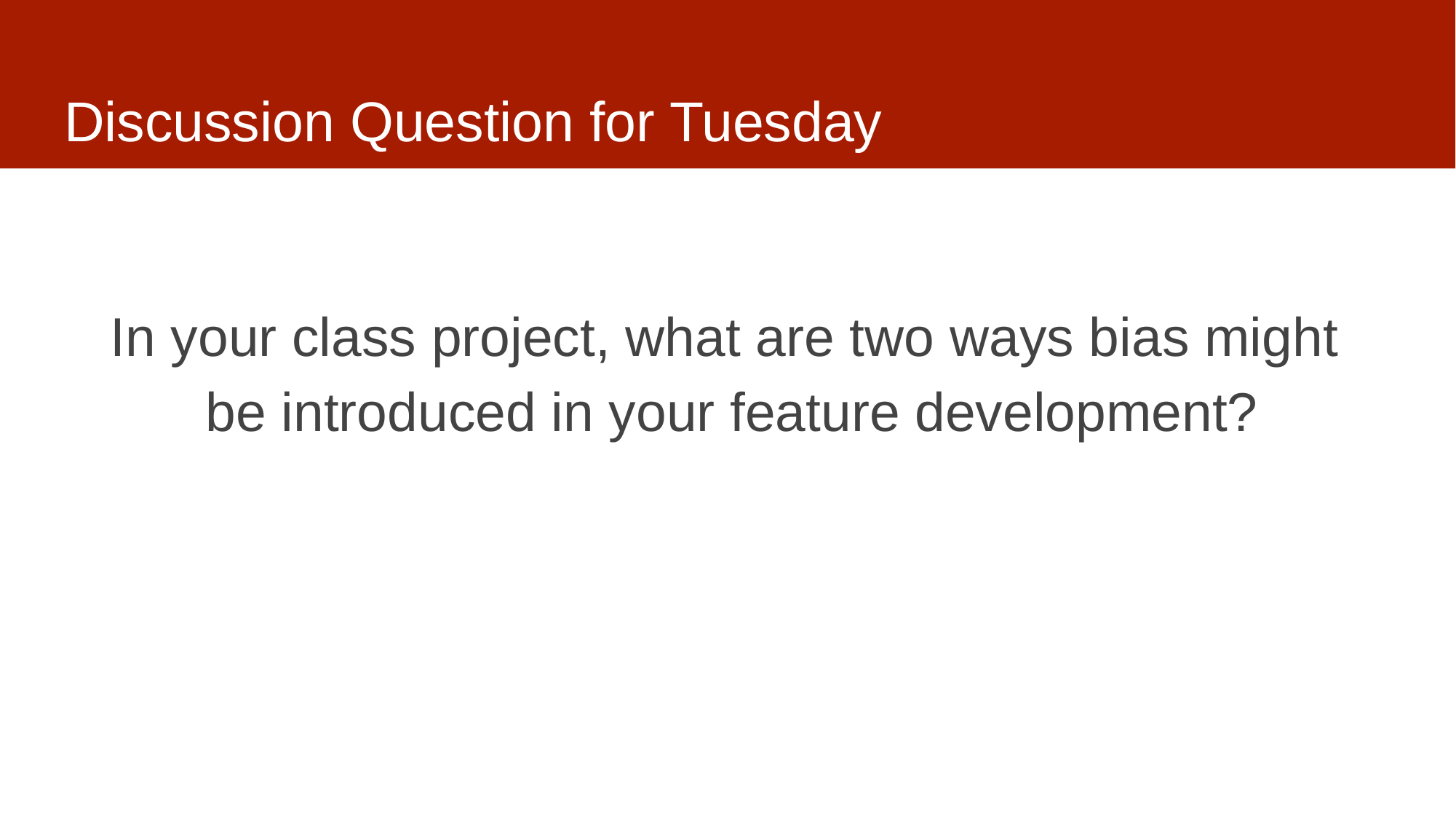

# Discussion Question for Tuesday

In your class project, what are two ways bias might
be introduced in your feature development?